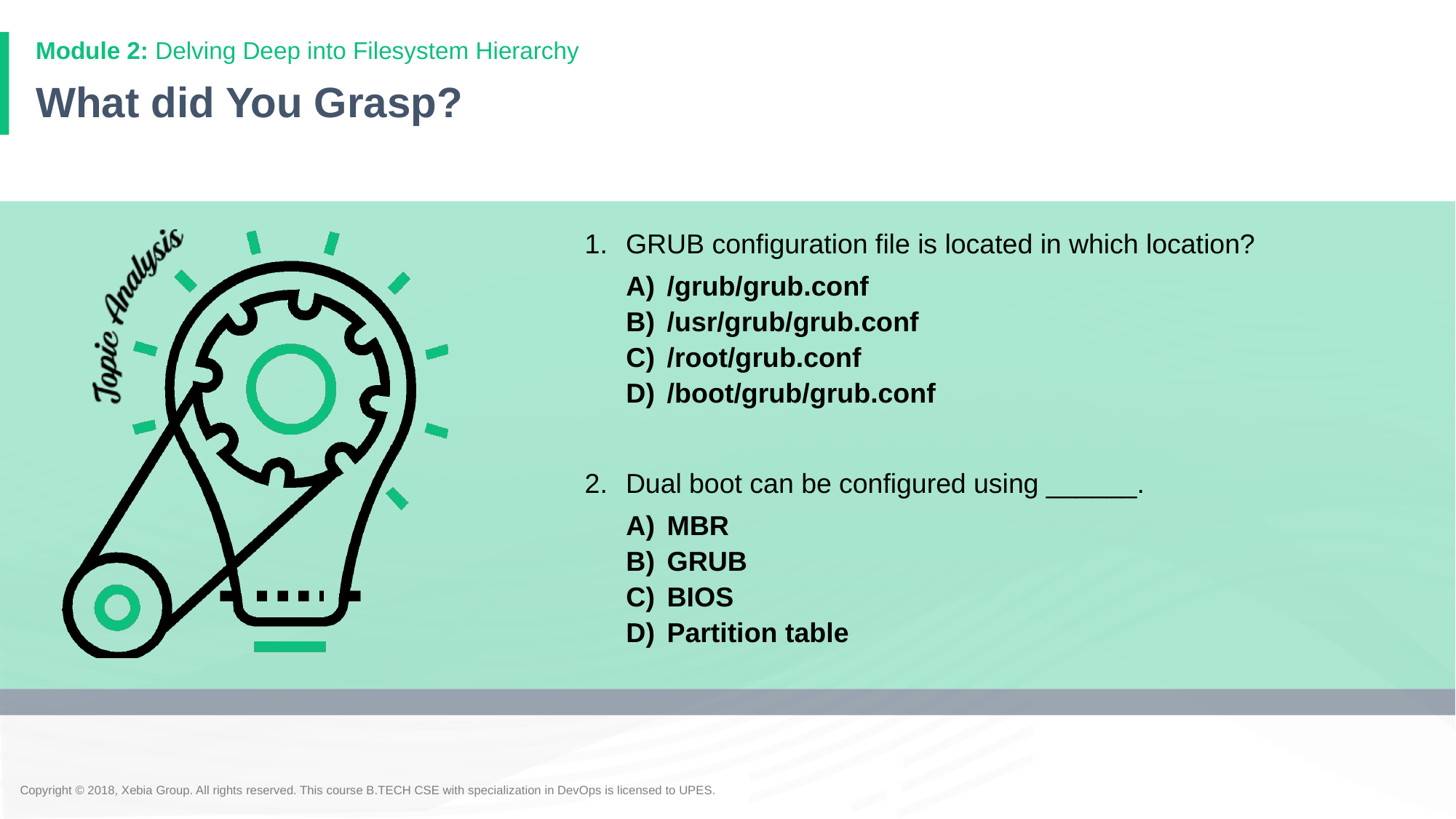

# What did You Grasp?
GRUB configuration file is located in which location?
/grub/grub.conf
/usr/grub/grub.conf
/root/grub.conf
/boot/grub/grub.conf

Dual boot can be configured using ______.
MBR
GRUB
BIOS
Partition table